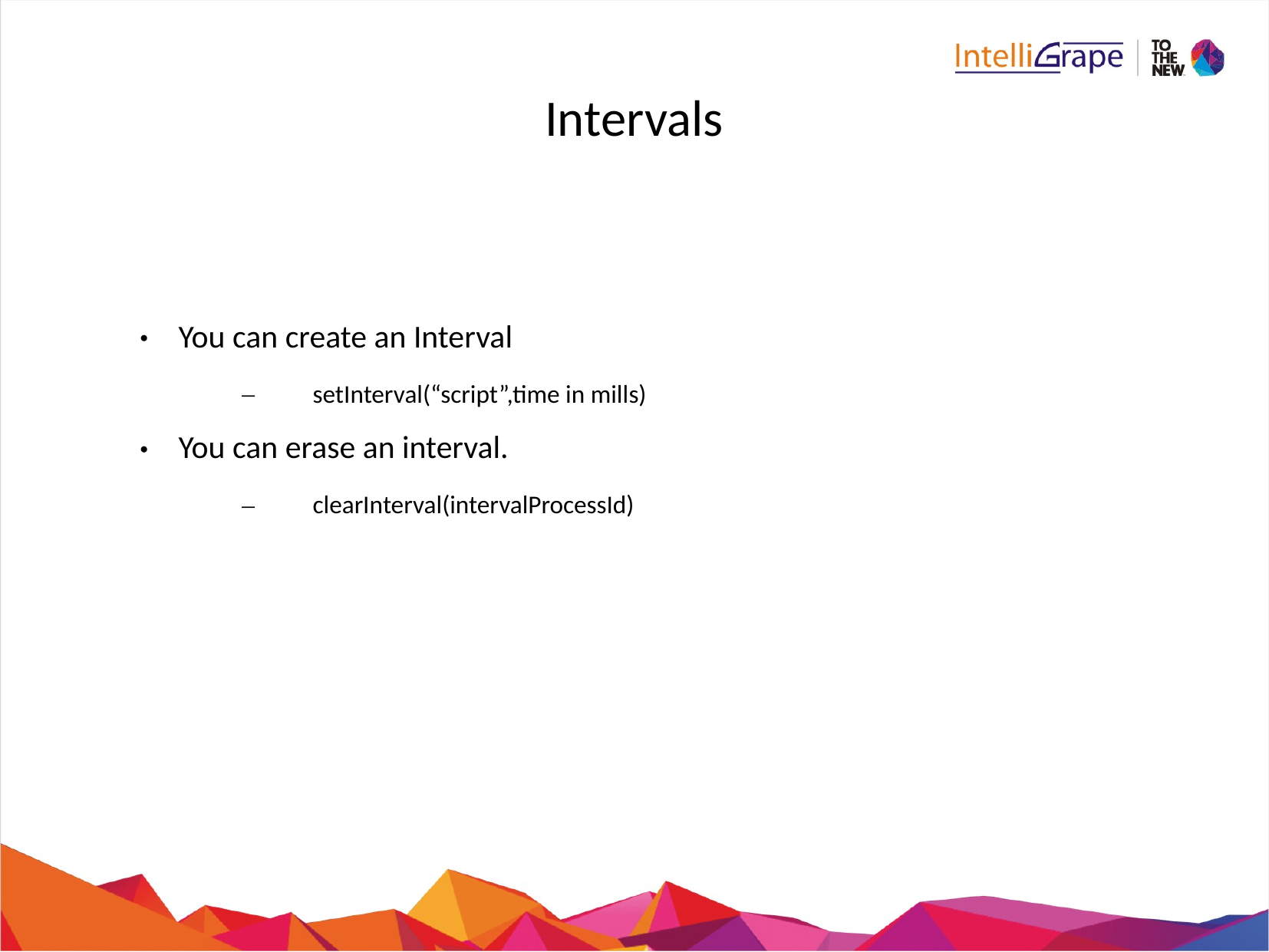

# Intervals
You can create an Interval
setInterval(“script”,time in mills)
You can erase an interval.
clearInterval(intervalProcessId)